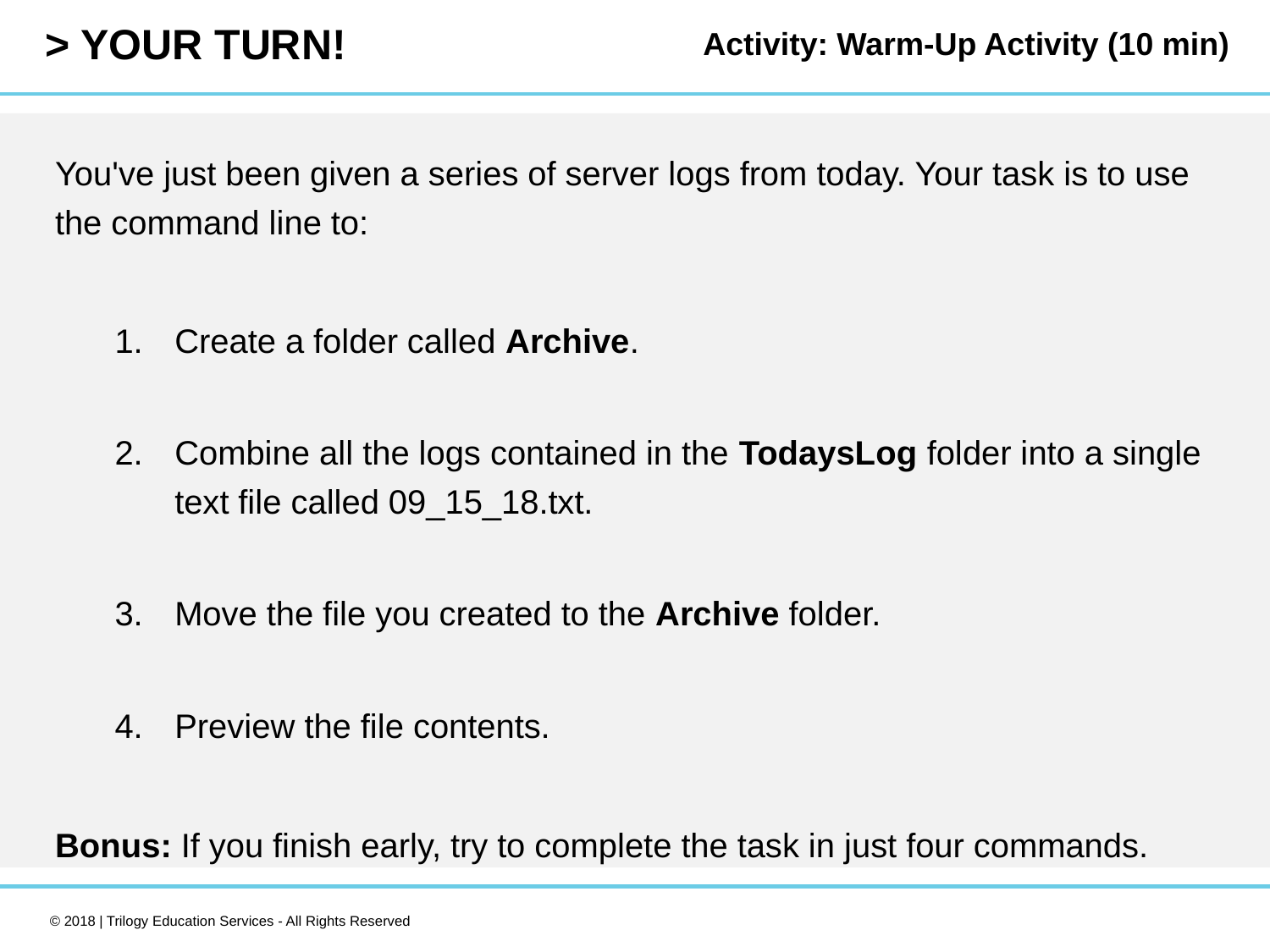

Activity: Warm-Up Activity (10 min)
You've just been given a series of server logs from today. Your task is to use the command line to:

Create a folder called Archive.

Combine all the logs contained in the TodaysLog folder into a single text file called 09_15_18.txt.

Move the file you created to the Archive folder.

Preview the file contents.

Bonus: If you finish early, try to complete the task in just four commands.